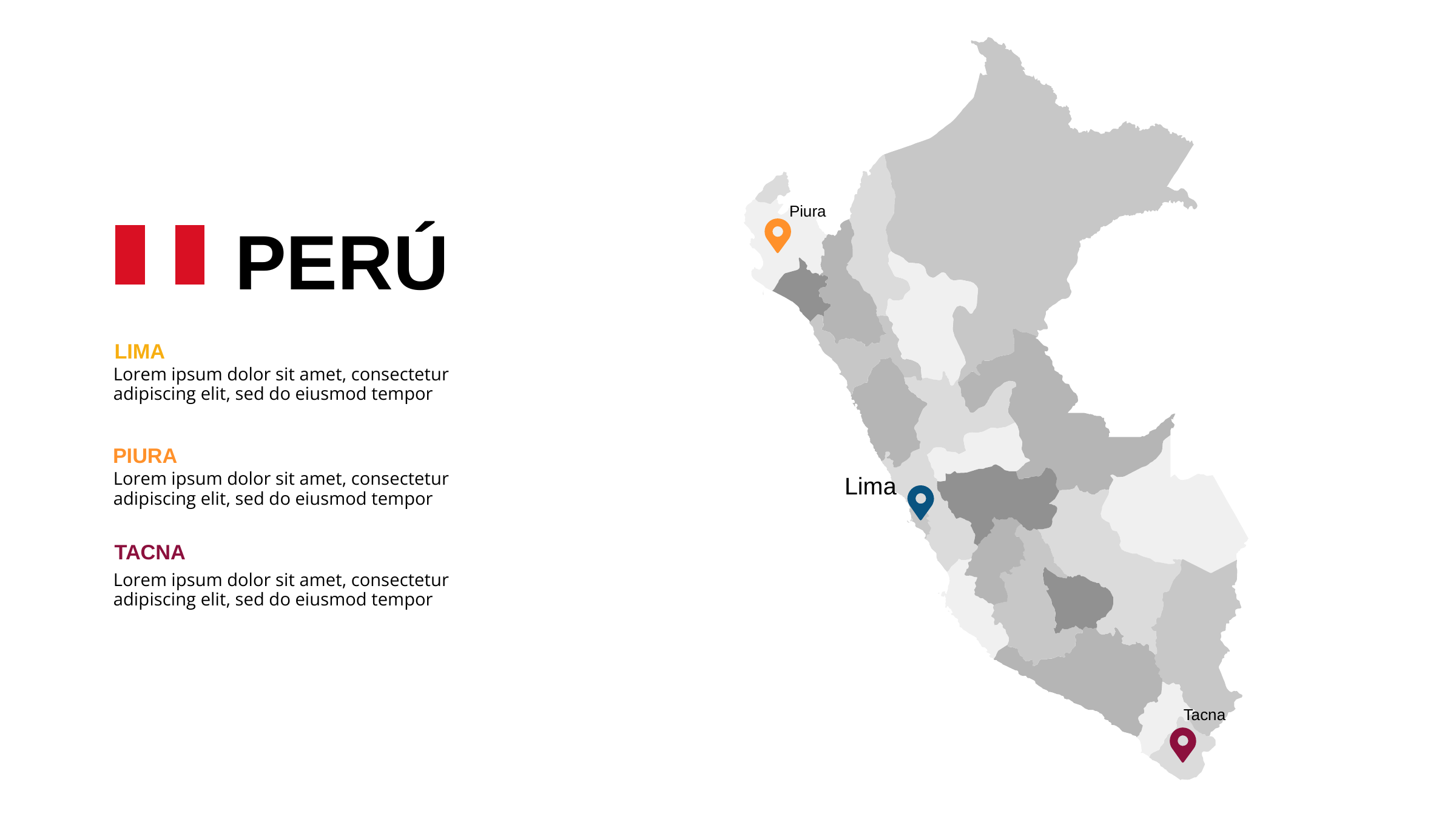

Piura

Lima

Tacna

PERÚ

LIMA
Lorem ipsum dolor sit amet, consectetur adipiscing elit, sed do eiusmod tempor
PIURA
Lorem ipsum dolor sit amet, consectetur adipiscing elit, sed do eiusmod tempor
TACNA
Lorem ipsum dolor sit amet, consectetur adipiscing elit, sed do eiusmod tempor